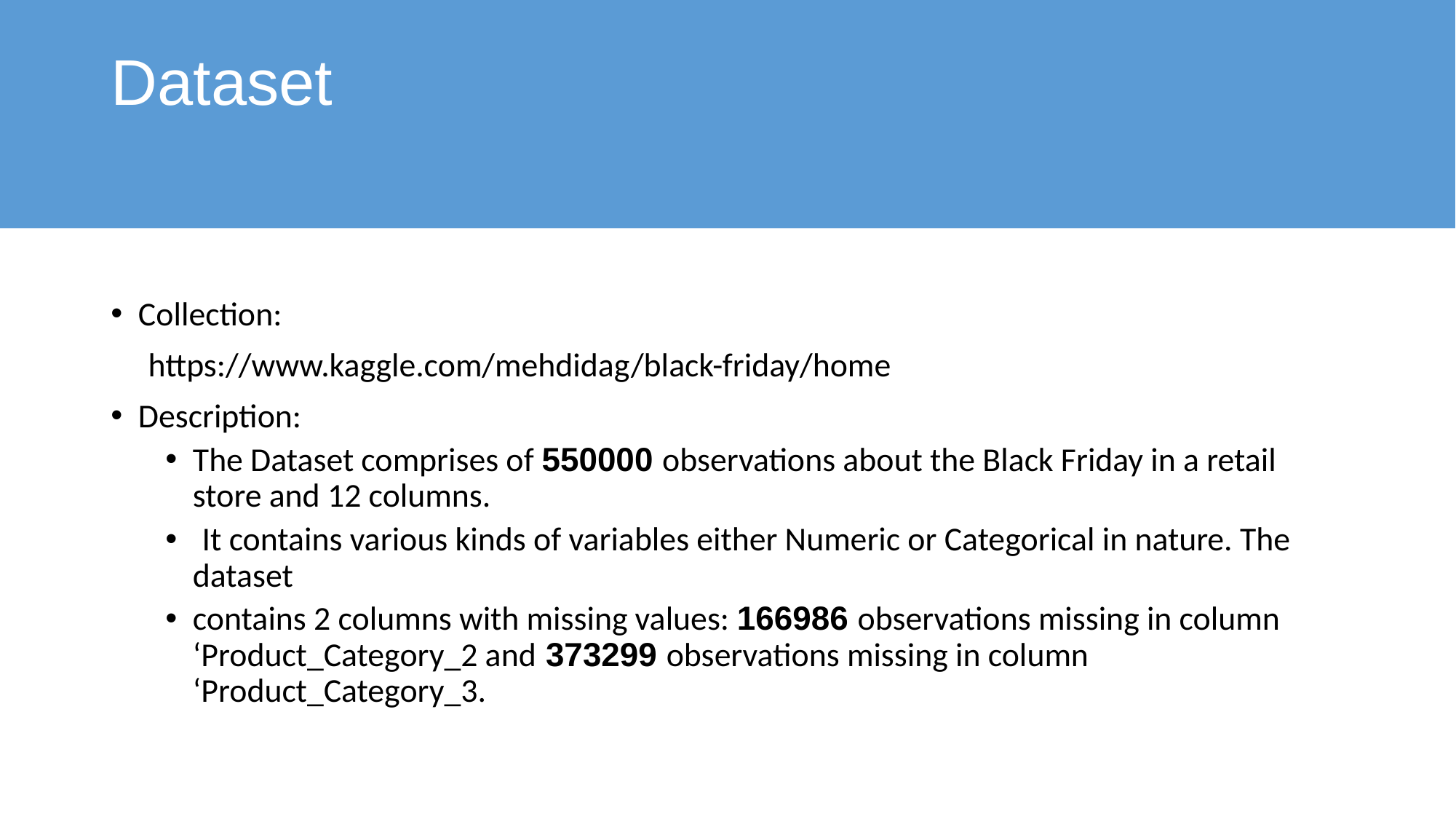

# Dataset
Collection:
     https://www.kaggle.com/mehdidag/black-friday/home
Description:
The Dataset comprises of 550000 observations about the Black Friday in a retail store and 12 columns.
 It contains various kinds of variables either Numeric or Categorical in nature. The dataset
contains 2 columns with missing values: 166986 observations missing in column ‘Product_Category_2 and 373299 observations missing in column ‘Product_Category_3.